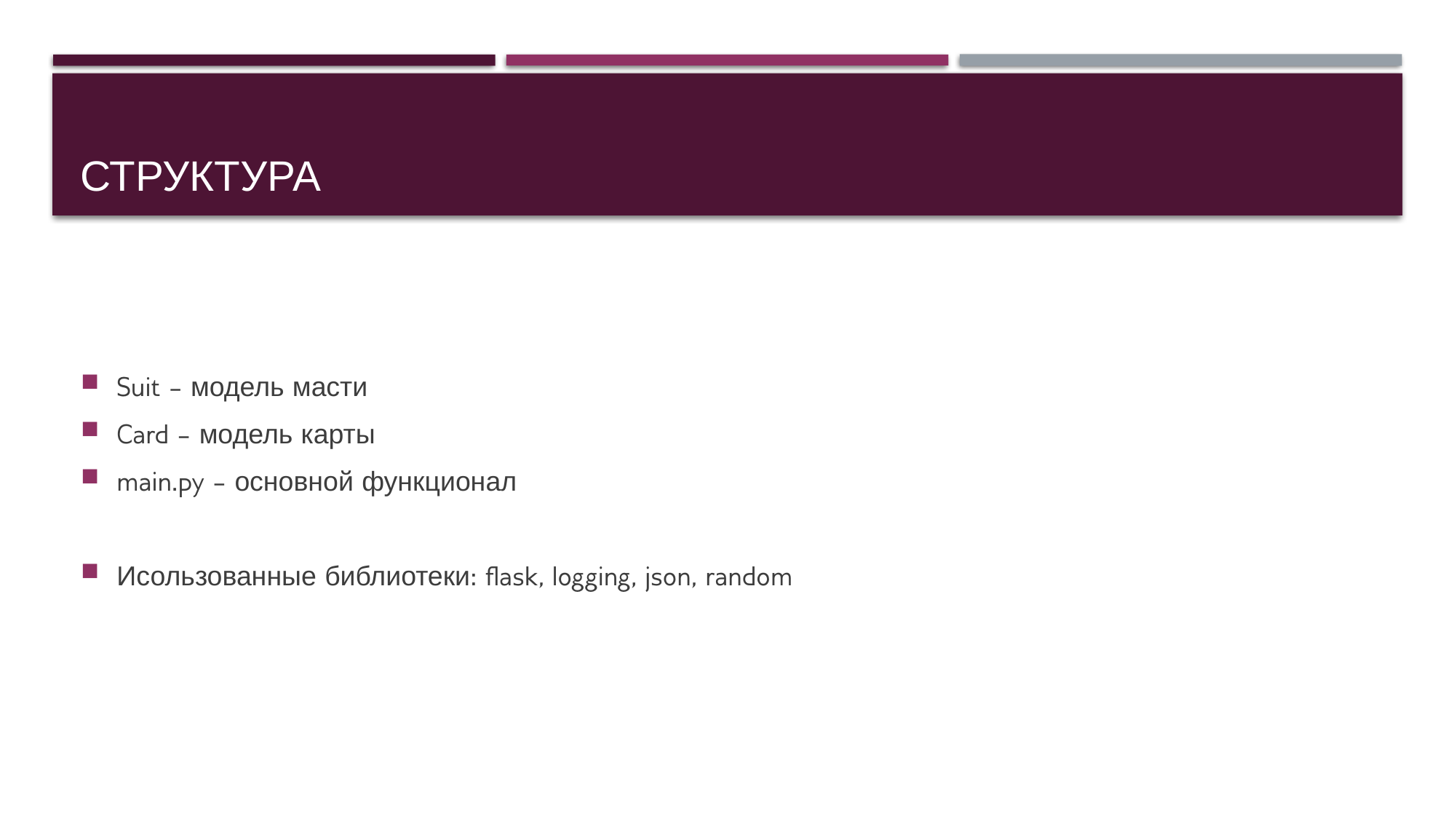

# Структура
Suit – модель масти
Card – модель карты
main.py – основной функционал

Исользованные библиотеки: flask, logging, json, random